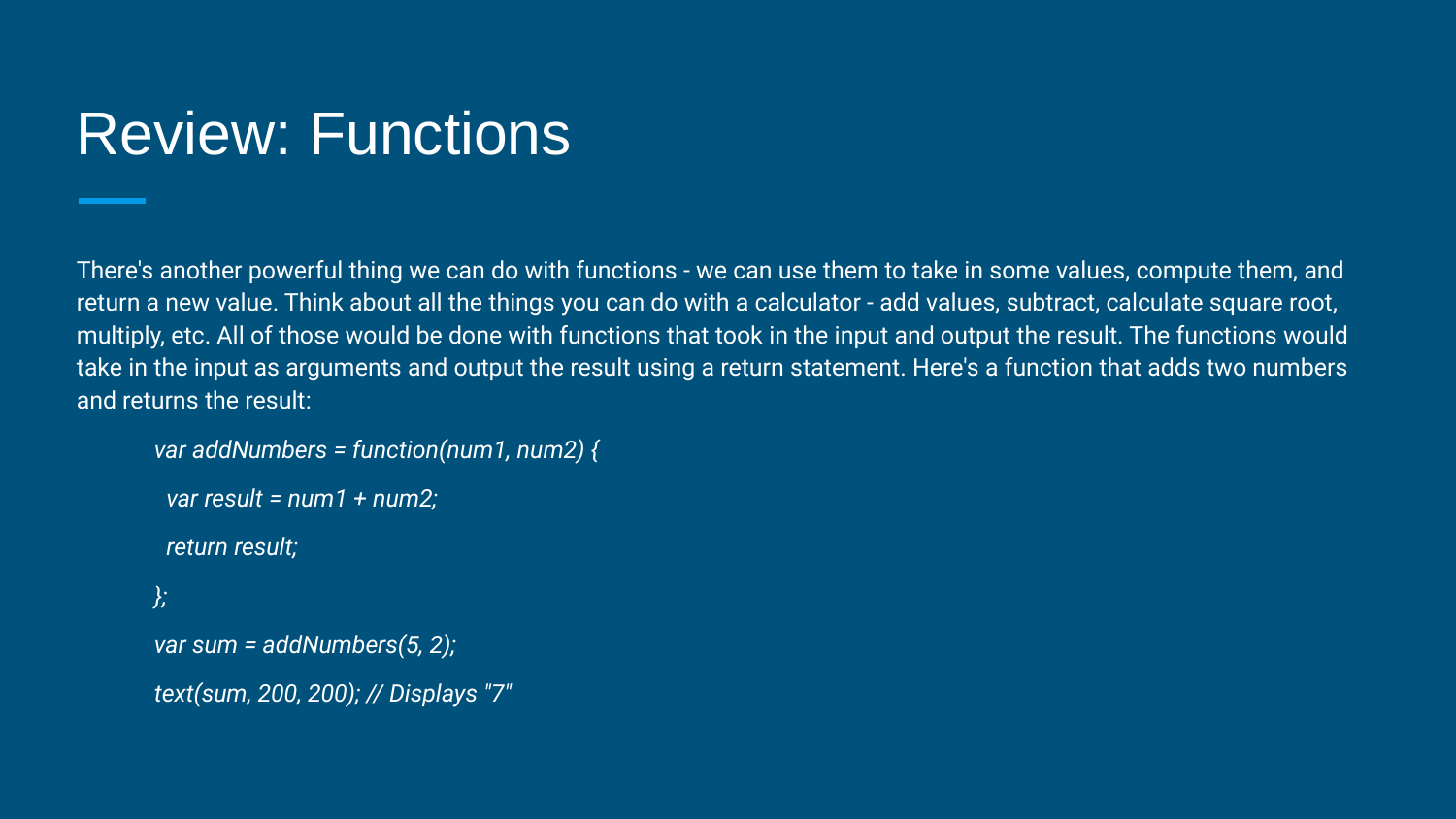

# Review: Functions
There's another powerful thing we can do with functions - we can use them to take in some values, compute them, and return a new value. Think about all the things you can do with a calculator - add values, subtract, calculate square root, multiply, etc. All of those would be done with functions that took in the input and output the result. The functions would take in the input as arguments and output the result using a return statement. Here's a function that adds two numbers and returns the result:
var addNumbers = function(num1, num2) {
  var result = num1 + num2;
  return result;
};
var sum = addNumbers(5, 2);
text(sum, 200, 200); // Displays "7"